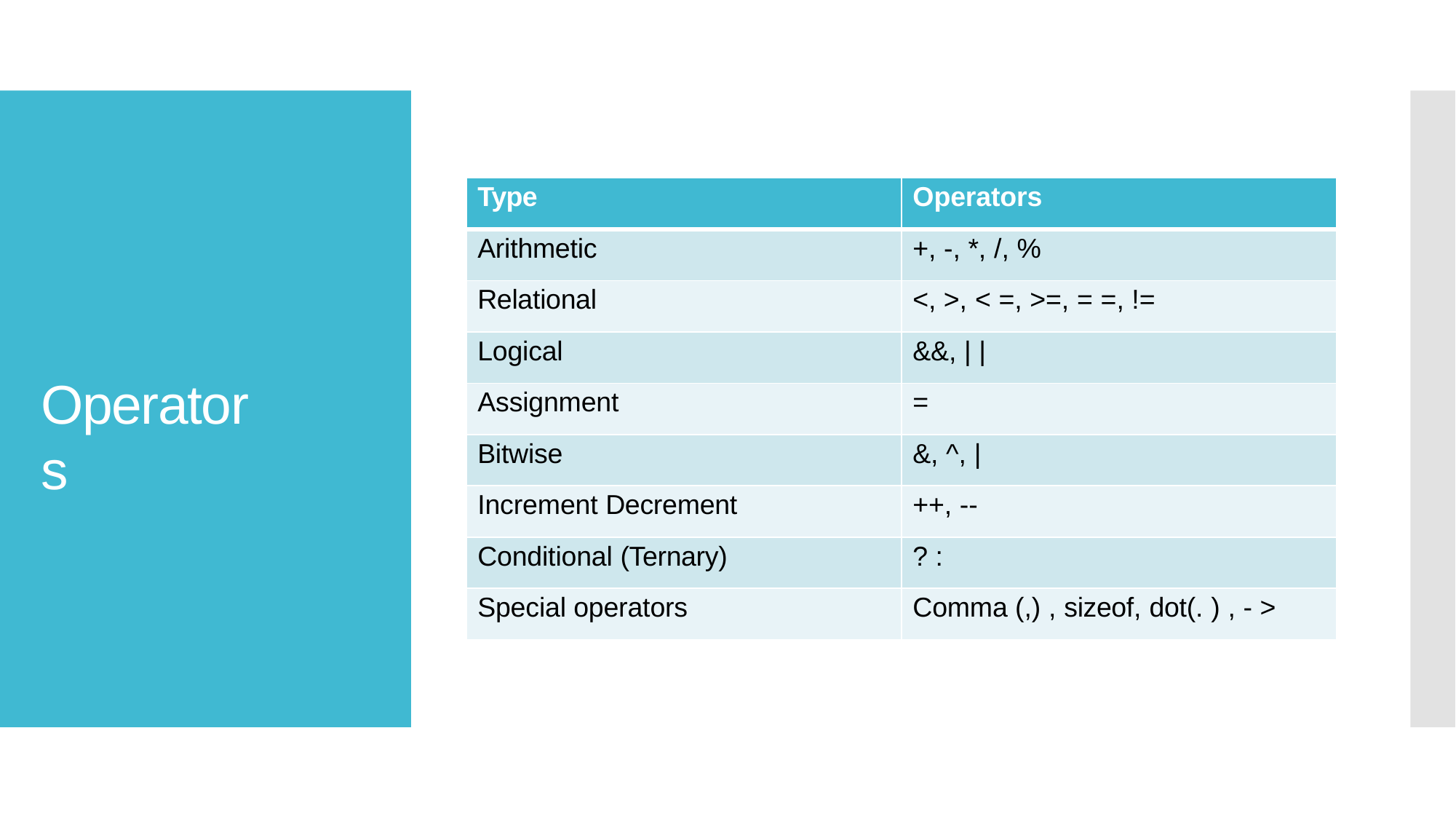

| Type | Operators |
| --- | --- |
| Arithmetic | +, -, \*, /, % |
| Relational | <, >, < =, >=, = =, != |
| Logical | &&, | | |
| Assignment | = |
| Bitwise | &, ^, | |
| Increment Decrement | ++, -- |
| Conditional (Ternary) | ? : |
| Special operators | Comma (,) , sizeof, dot(. ) , - > |
# Operators